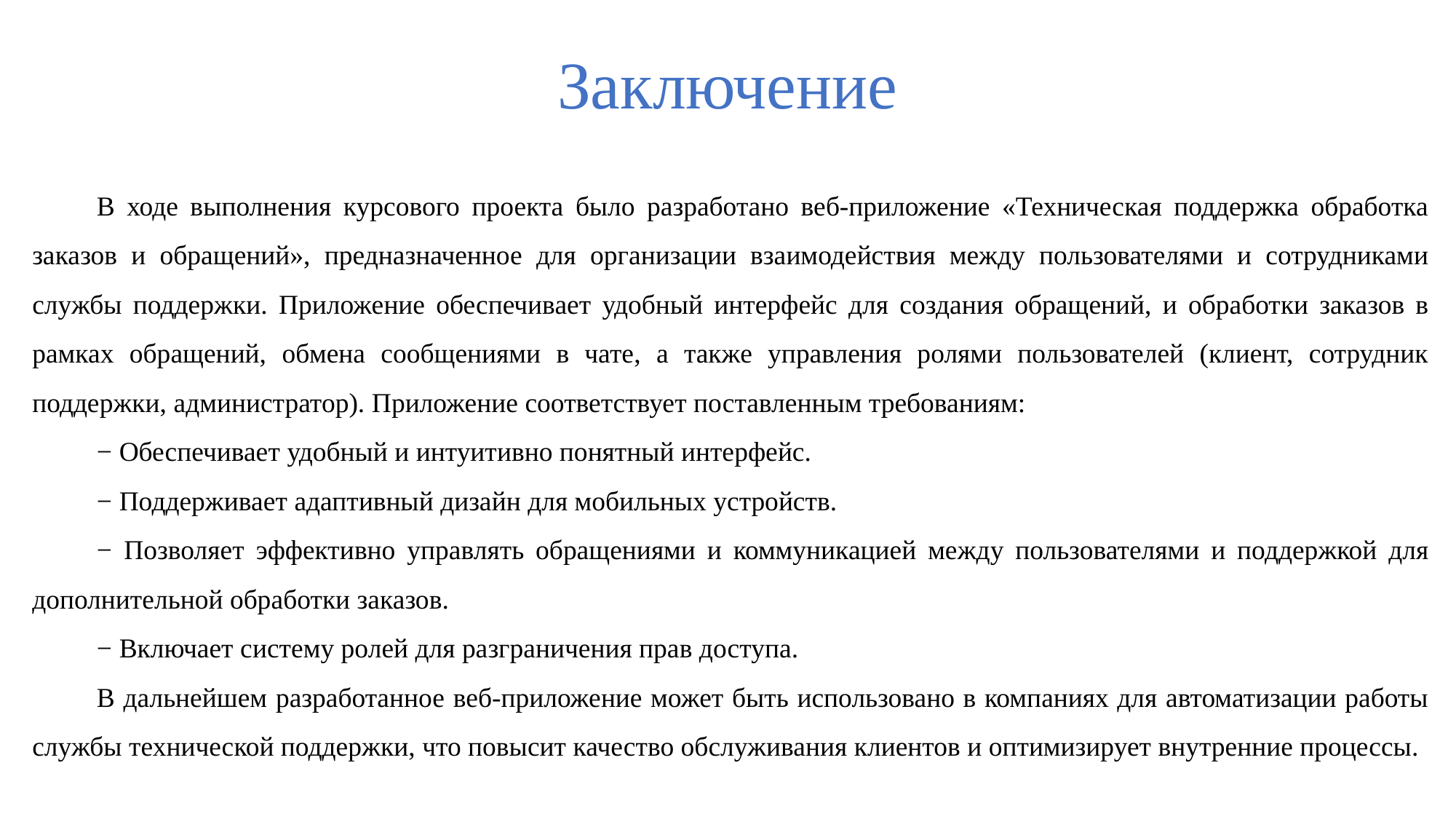

# Заключение
В ходе выполнения курсового проекта было разработано веб-приложение «Техническая поддержка обработка заказов и обращений», предназначенное для организации взаимодействия между пользователями и сотрудниками службы поддержки. Приложение обеспечивает удобный интерфейс для создания обращений, и обработки заказов в рамках обращений, обмена сообщениями в чате, а также управления ролями пользователей (клиент, сотрудник поддержки, администратор). Приложение соответствует поставленным требованиям:
− Обеспечивает удобный и интуитивно понятный интерфейс.
− Поддерживает адаптивный дизайн для мобильных устройств.
− Позволяет эффективно управлять обращениями и коммуникацией между пользователями и поддержкой для дополнительной обработки заказов.
− Включает систему ролей для разграничения прав доступа.
В дальнейшем разработанное веб-приложение может быть использовано в компаниях для автоматизации работы службы технической поддержки, что повысит качество обслуживания клиентов и оптимизирует внутренние процессы.